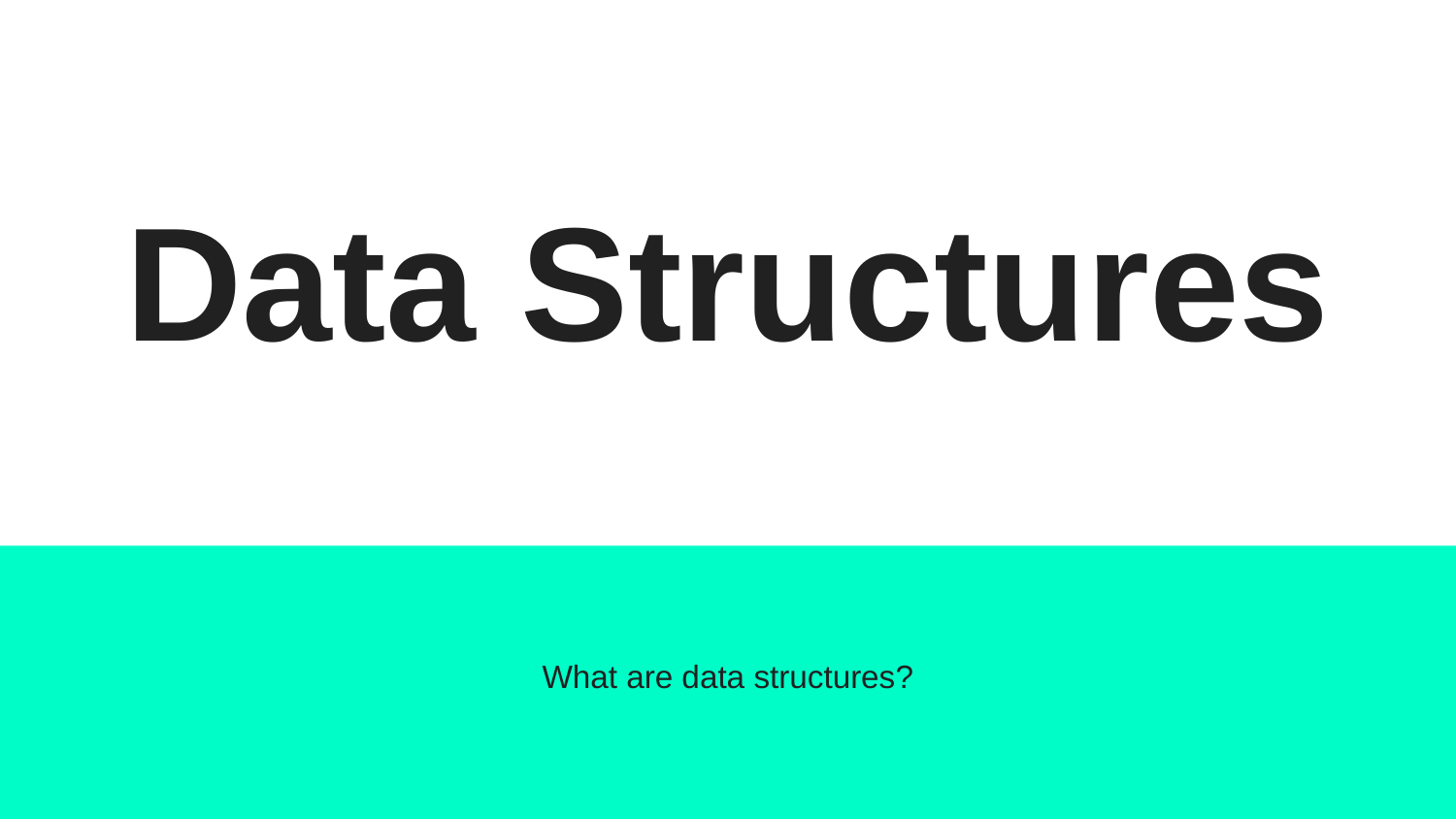

# Data Structures
What are data structures?